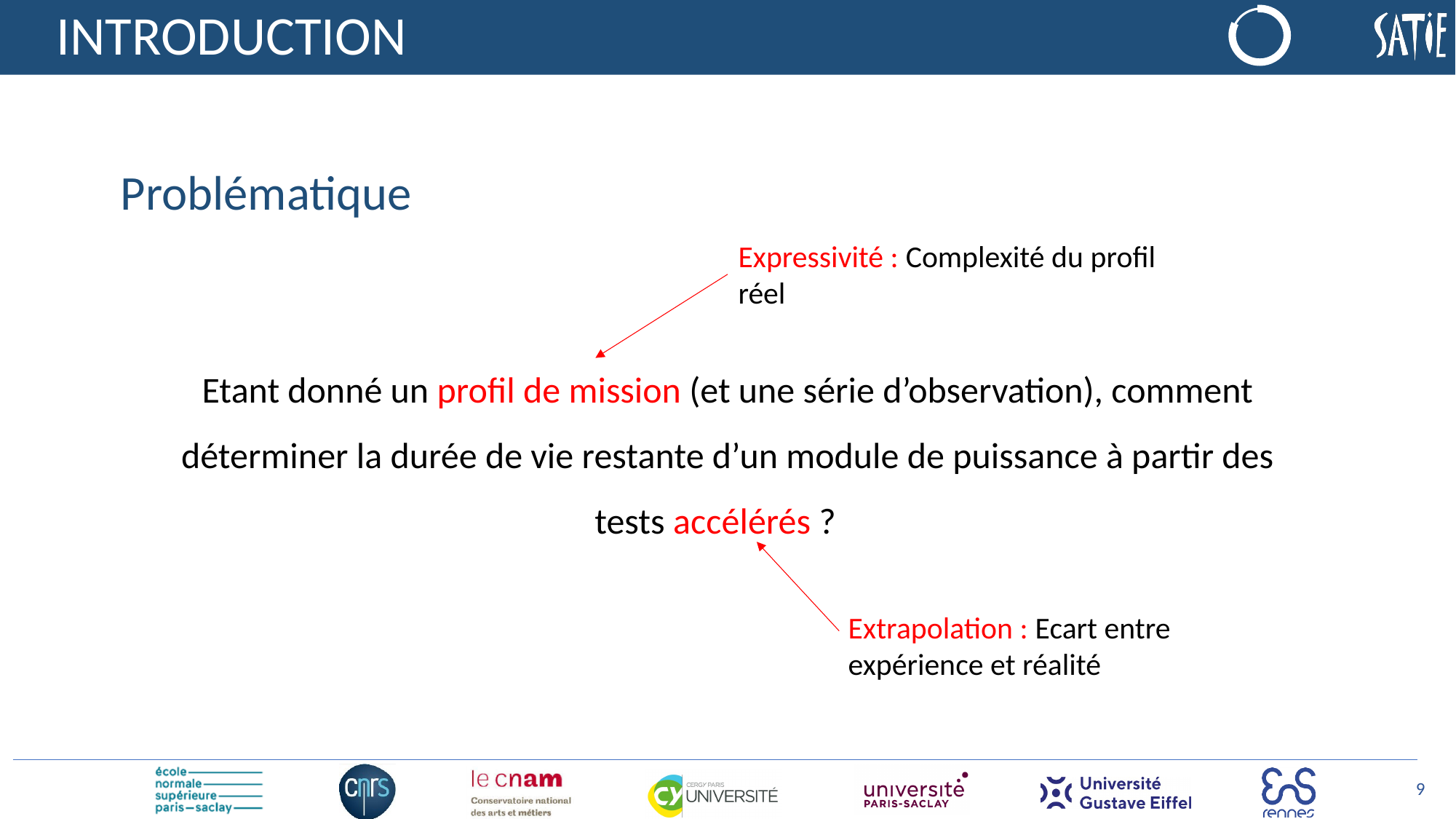

# INTRODUCTION

Problématique
Expressivité : Complexité du profil réel
Etant donné un profil de mission (et une série d’observation), comment déterminer la durée de vie restante d’un module de puissance à partir des tests accélérés ?
Extrapolation : Ecart entre expérience et réalité
9